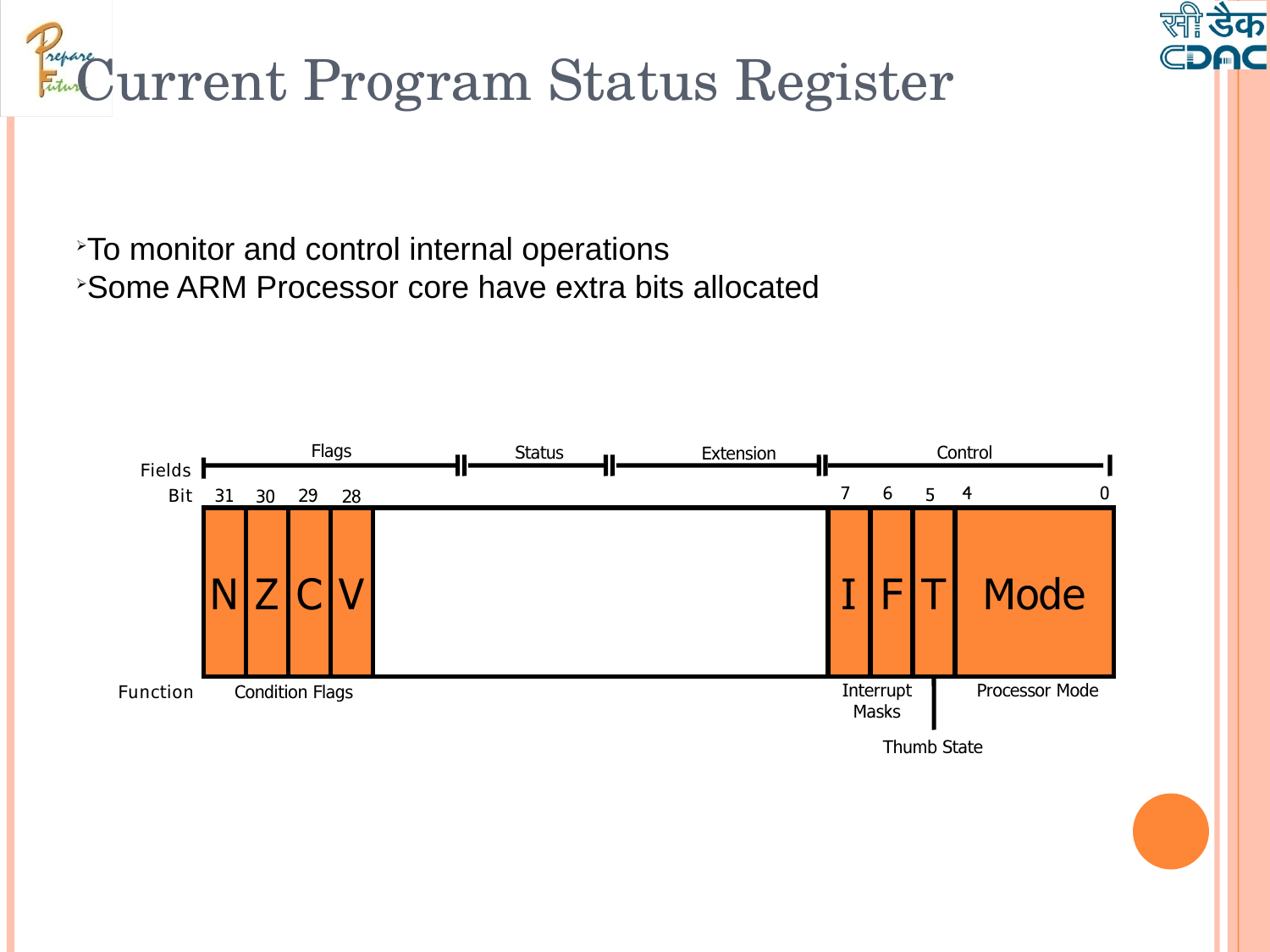

Current Program Status Register
To monitor and control internal operations
Some ARM Processor core have extra bits allocated
Flags
Status
Control
Extension
Fields

7
6
4
0
5
Bit
31
29
30
28
N
Z
C
V

I
F
T
Mode
Interrupt Masks
Processor Mode
Function
Condition Flags

Thumb State